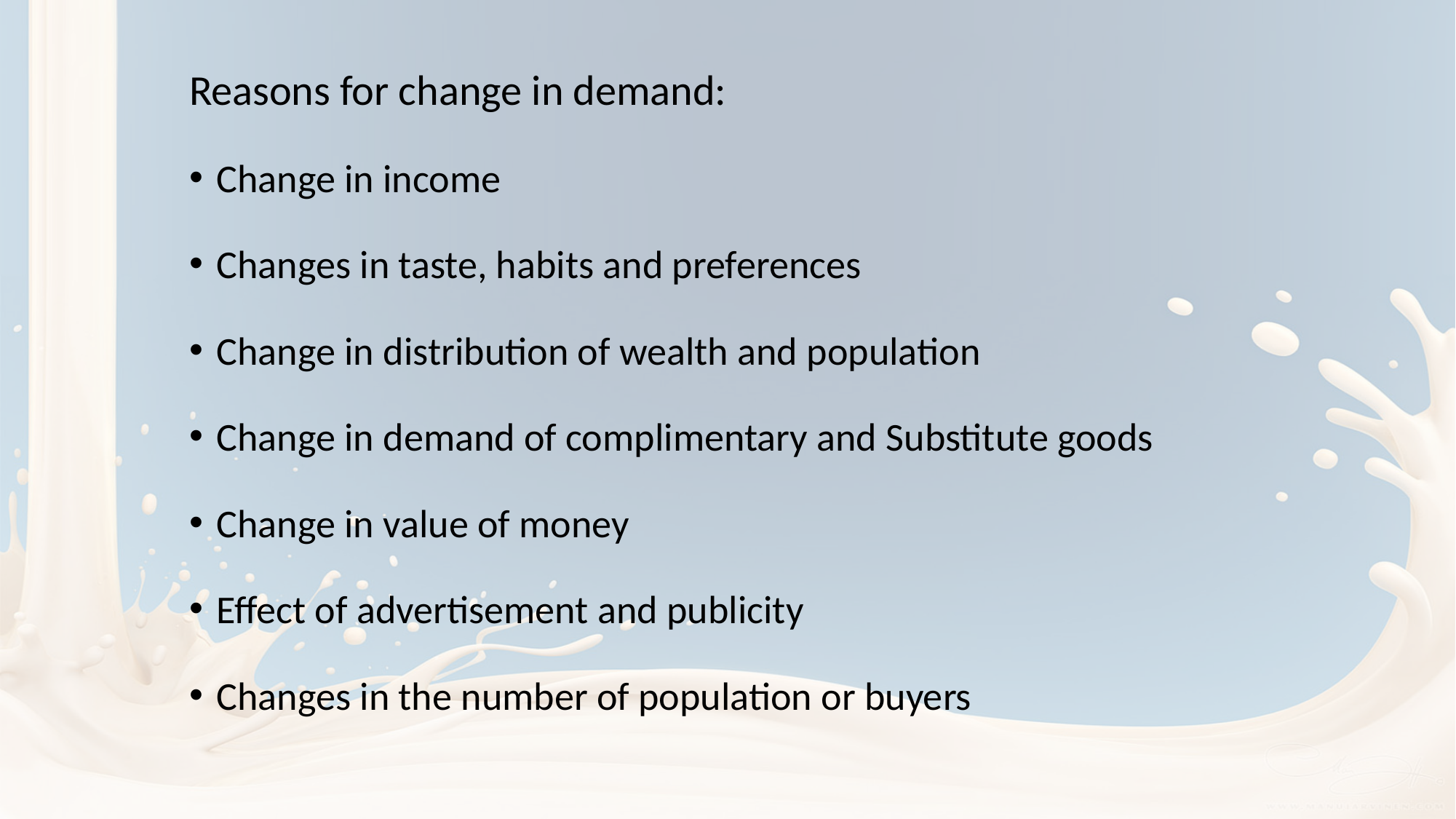

Reasons for change in demand:
Change in income
Changes in taste, habits and preferences
Change in distribution of wealth and population
Change in demand of complimentary and Substitute goods
Change in value of money
Effect of advertisement and publicity
Changes in the number of population or buyers